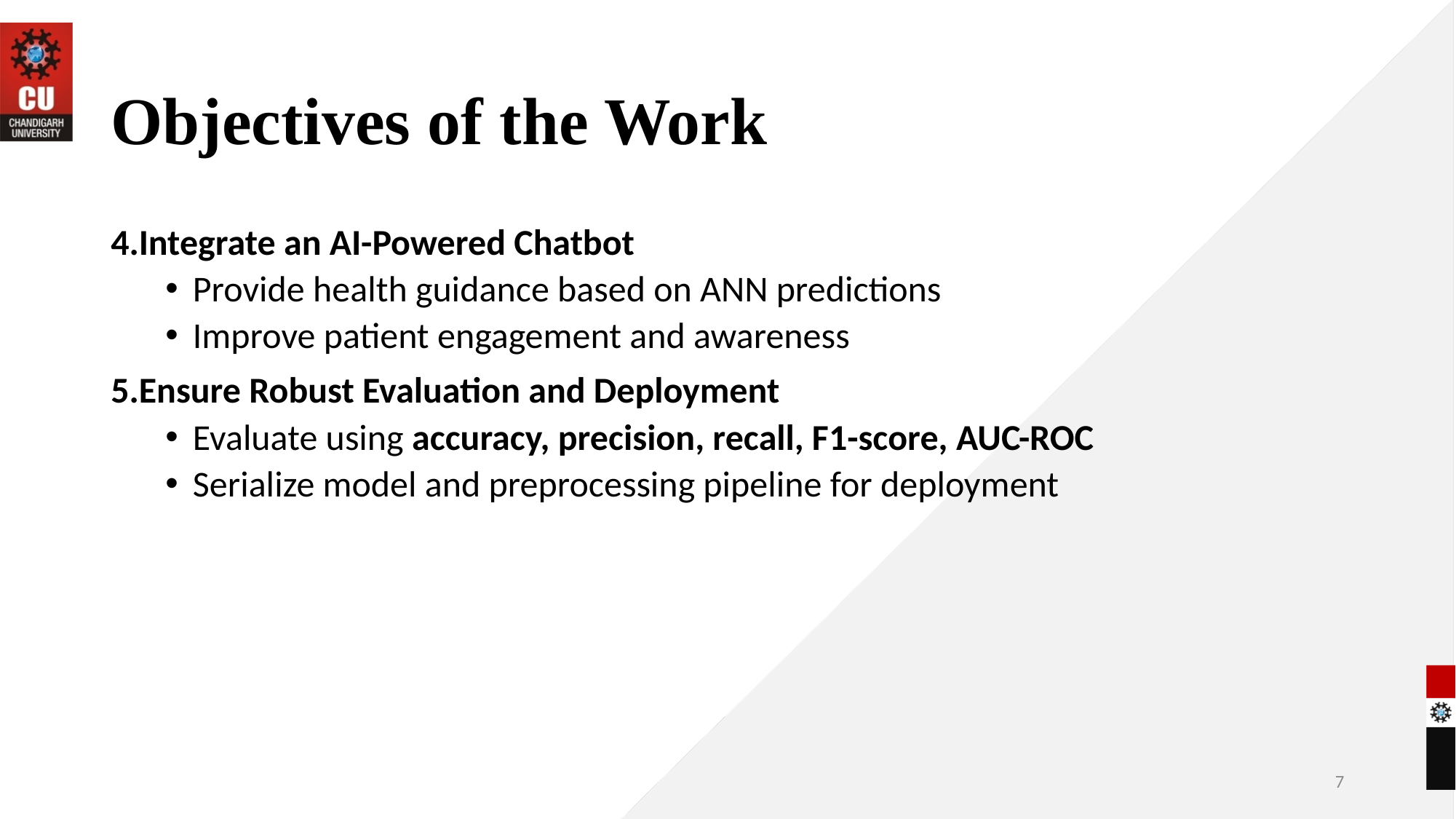

# Objectives of the Work
Integrate an AI-Powered Chatbot
Provide health guidance based on ANN predictions
Improve patient engagement and awareness
Ensure Robust Evaluation and Deployment
Evaluate using accuracy, precision, recall, F1-score, AUC-ROC
Serialize model and preprocessing pipeline for deployment

7